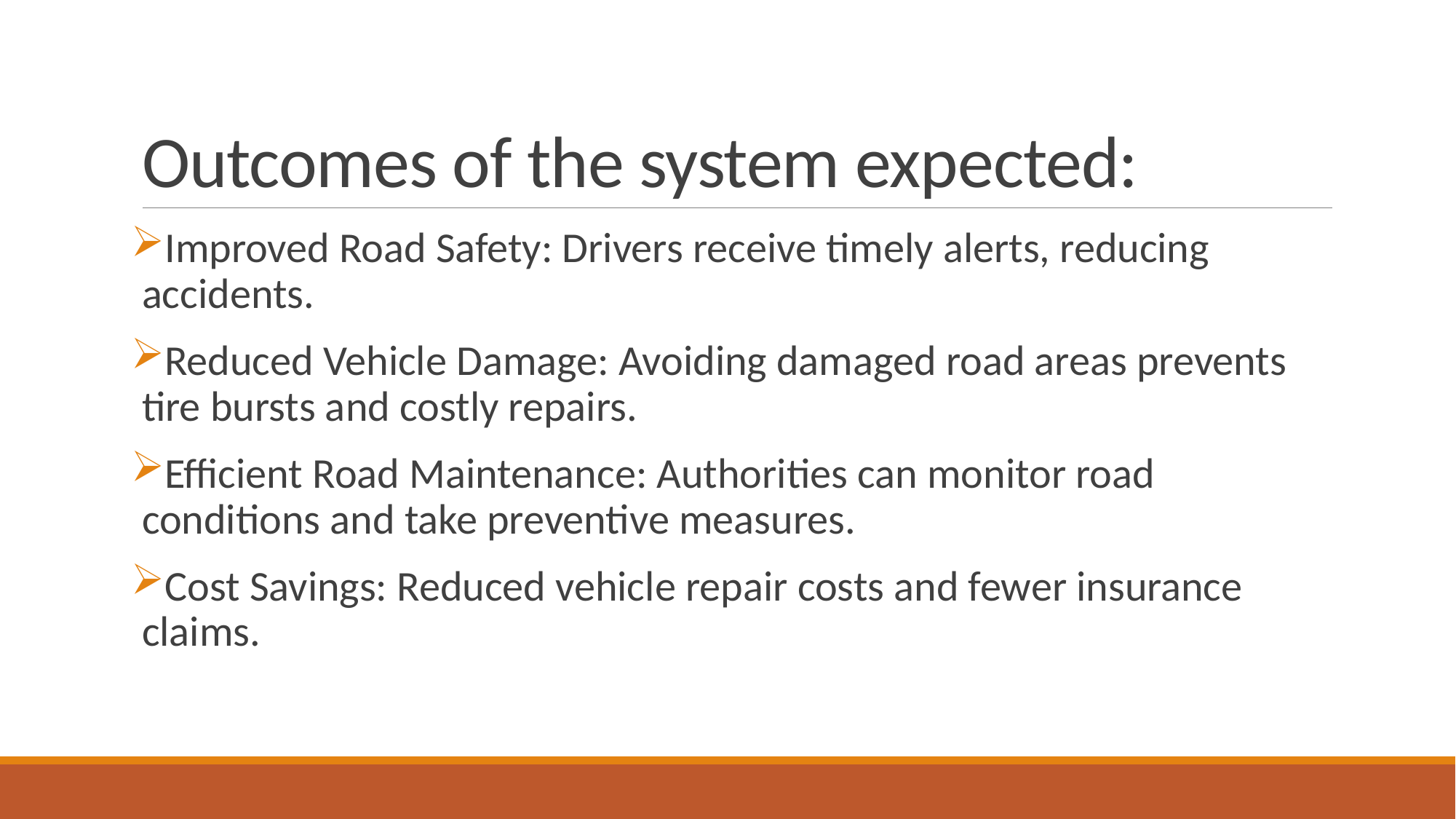

# Outcomes of the system expected:
Improved Road Safety: Drivers receive timely alerts, reducing accidents.
Reduced Vehicle Damage: Avoiding damaged road areas prevents tire bursts and costly repairs.
Efficient Road Maintenance: Authorities can monitor road conditions and take preventive measures.
Cost Savings: Reduced vehicle repair costs and fewer insurance claims.